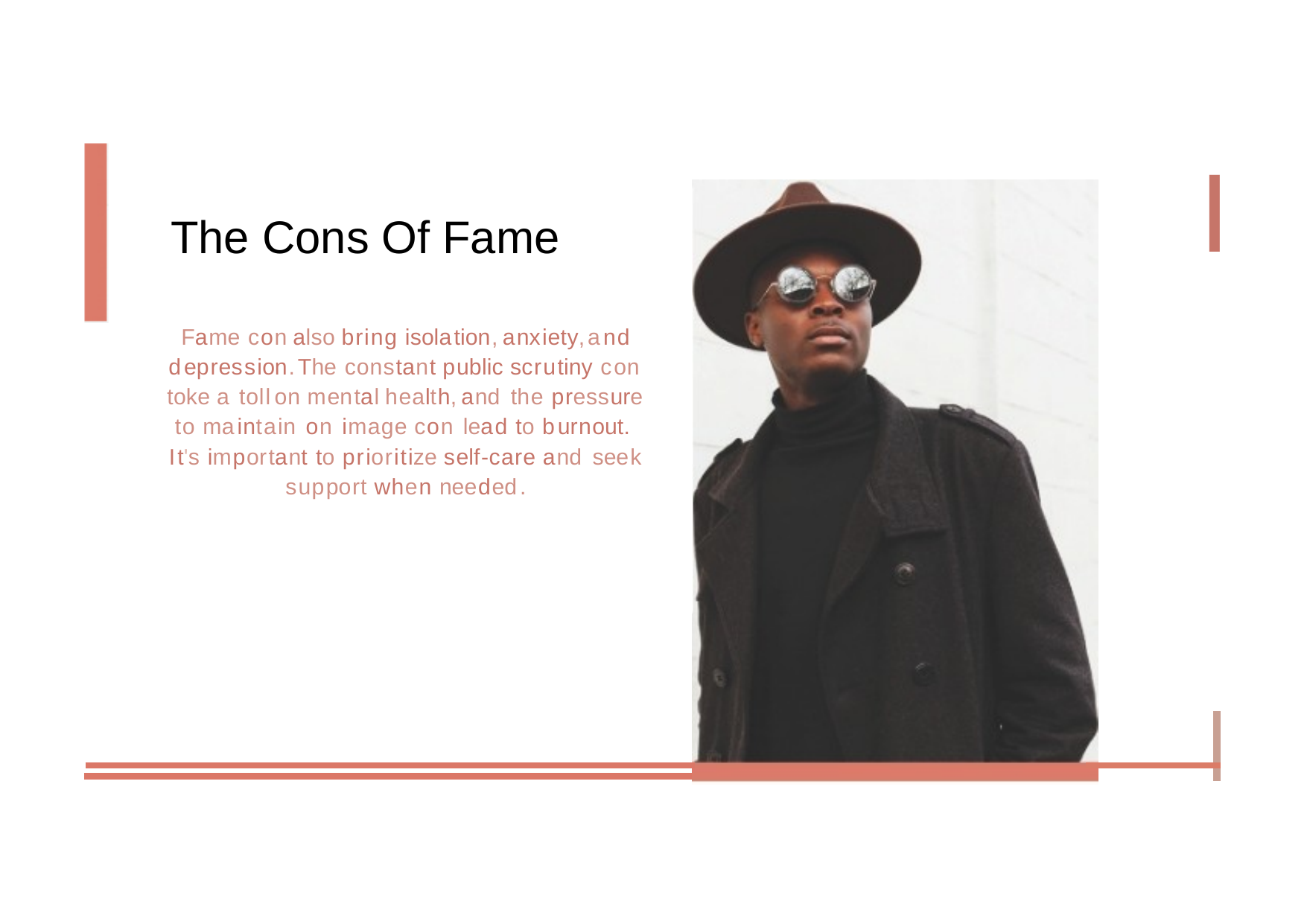

I

The Cons Of Fame
Fame conalso bring isolation,anxiety,and depression.The constant public scrutiny con toke a tollon mentalhealth,and the pressure to maintain on image con lead to burnout.  It's important to prioritize self-care and seek support when needed.